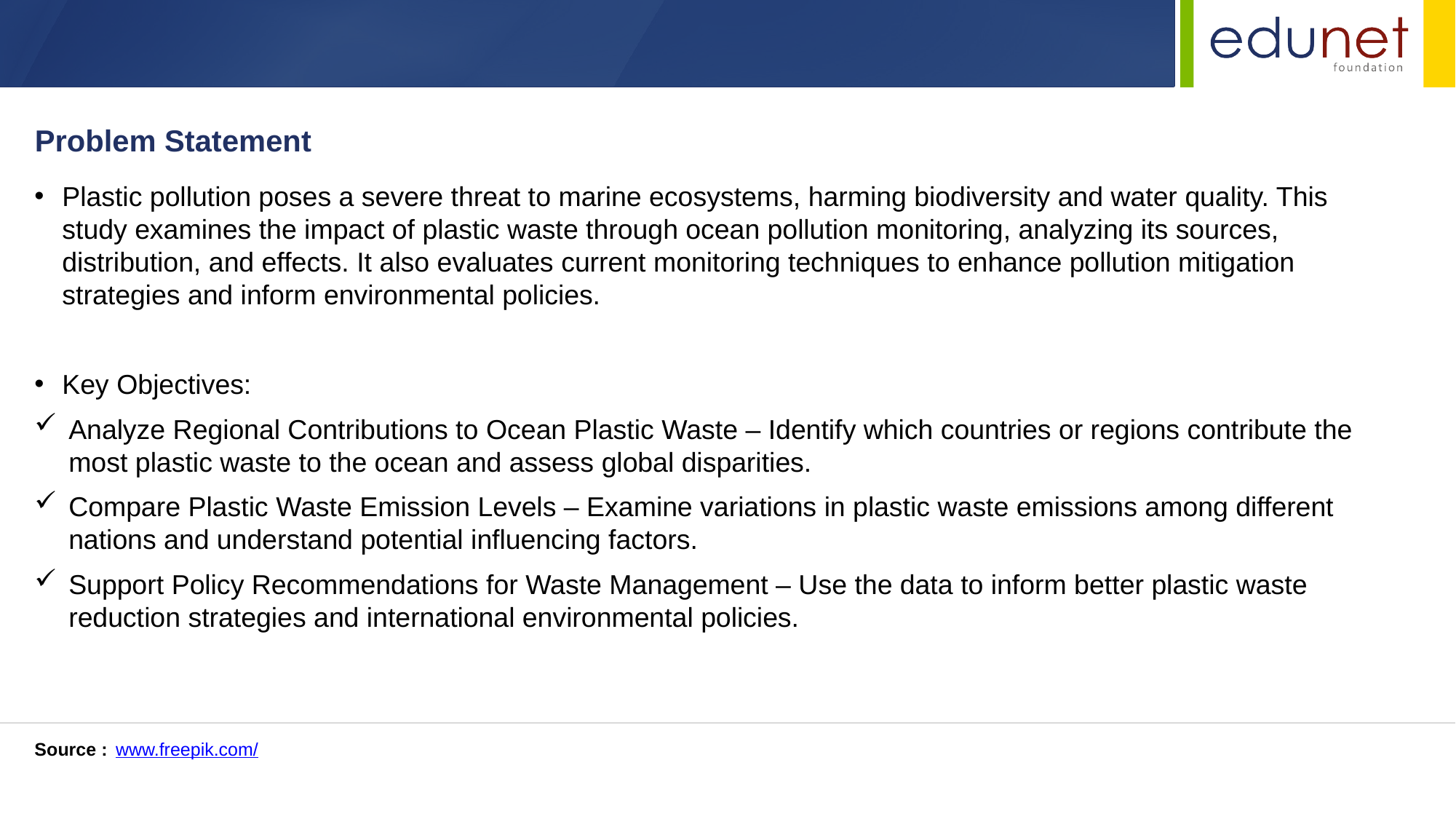

Problem Statement
Plastic pollution poses a severe threat to marine ecosystems, harming biodiversity and water quality. This study examines the impact of plastic waste through ocean pollution monitoring, analyzing its sources, distribution, and effects. It also evaluates current monitoring techniques to enhance pollution mitigation strategies and inform environmental policies.

Key Objectives:
Analyze Regional Contributions to Ocean Plastic Waste – Identify which countries or regions contribute the most plastic waste to the ocean and assess global disparities.
Compare Plastic Waste Emission Levels – Examine variations in plastic waste emissions among different nations and understand potential influencing factors.
Support Policy Recommendations for Waste Management – Use the data to inform better plastic waste reduction strategies and international environmental policies.
Source :
www.freepik.com/